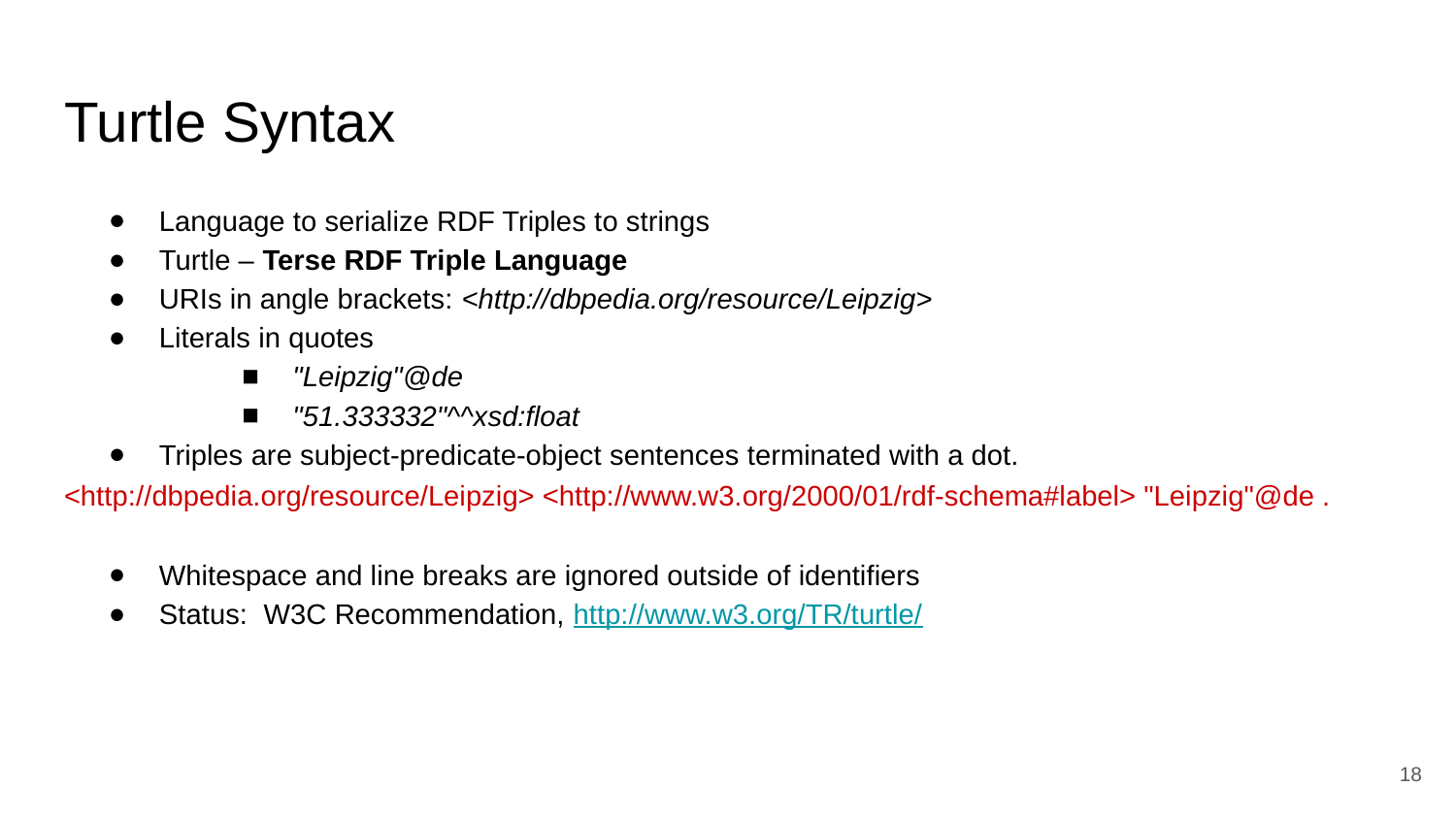

# Turtle Syntax
Language to serialize RDF Triples to strings
Turtle – Terse RDF Triple Language
URIs in angle brackets: <http://dbpedia.org/resource/Leipzig>
Literals in quotes
"Leipzig"@de
"51.333332"^^xsd:float
Triples are subject-predicate-object sentences terminated with a dot.
<http://dbpedia.org/resource/Leipzig> <http://www.w3.org/2000/01/rdf-schema#label> "Leipzig"@de .
Whitespace and line breaks are ignored outside of identifiers
Status:  W3C Recommendation, http://www.w3.org/TR/turtle/

18